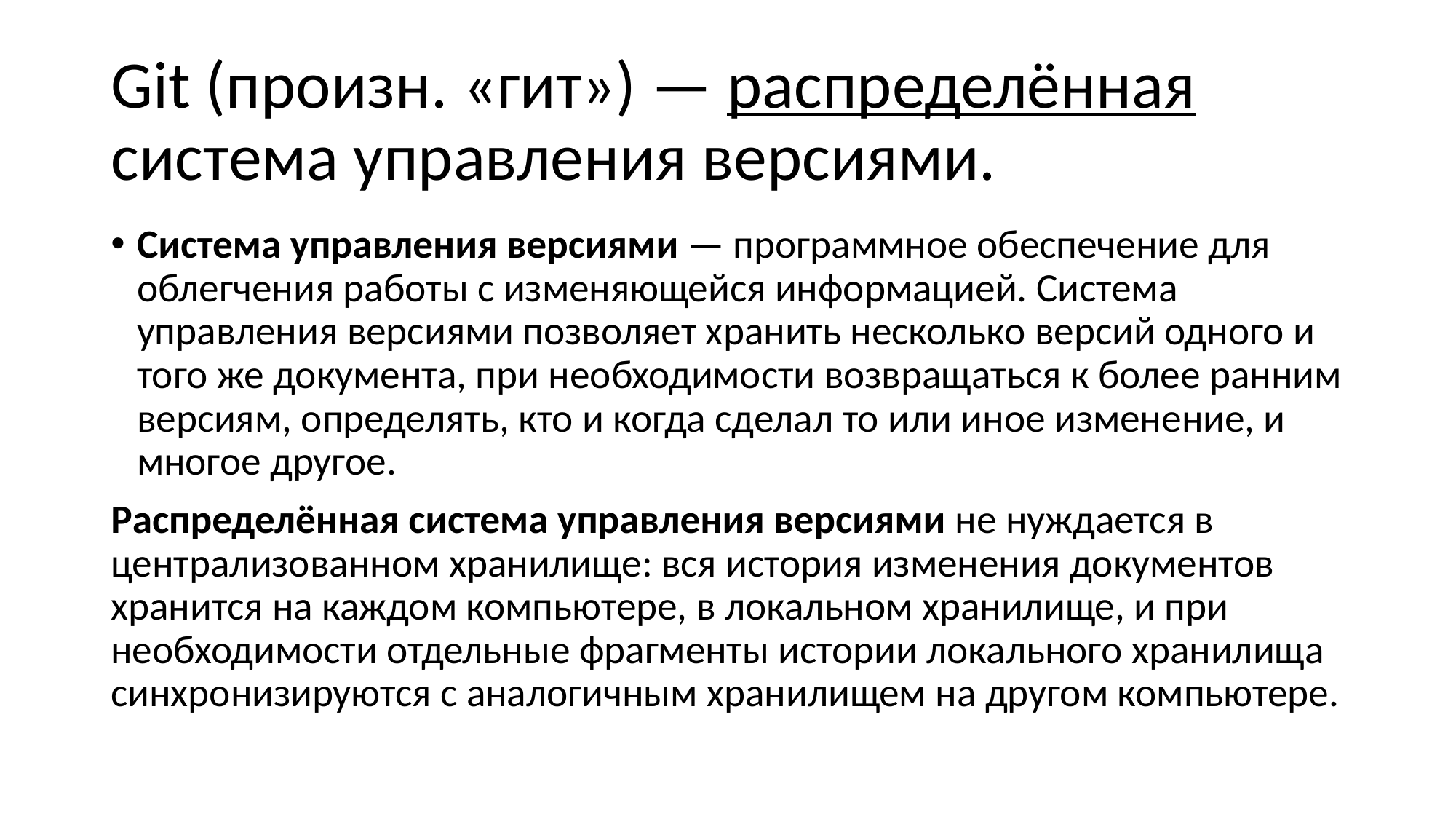

# Git (произн. «гит») — распределённая система управления версиями.
Система управления версиями — программное обеспечение для облегчения работы с изменяющейся информацией. Система управления версиями позволяет хранить несколько версий одного и того же документа, при необходимости возвращаться к более ранним версиям, определять, кто и когда сделал то или иное изменение, и многое другое.
Распределённая система управления версиями не нуждается в централизованном хранилище: вся история изменения документов хранится на каждом компьютере, в локальном хранилище, и при необходимости отдельные фрагменты истории локального хранилища синхронизируются с аналогичным хранилищем на другом компьютере.